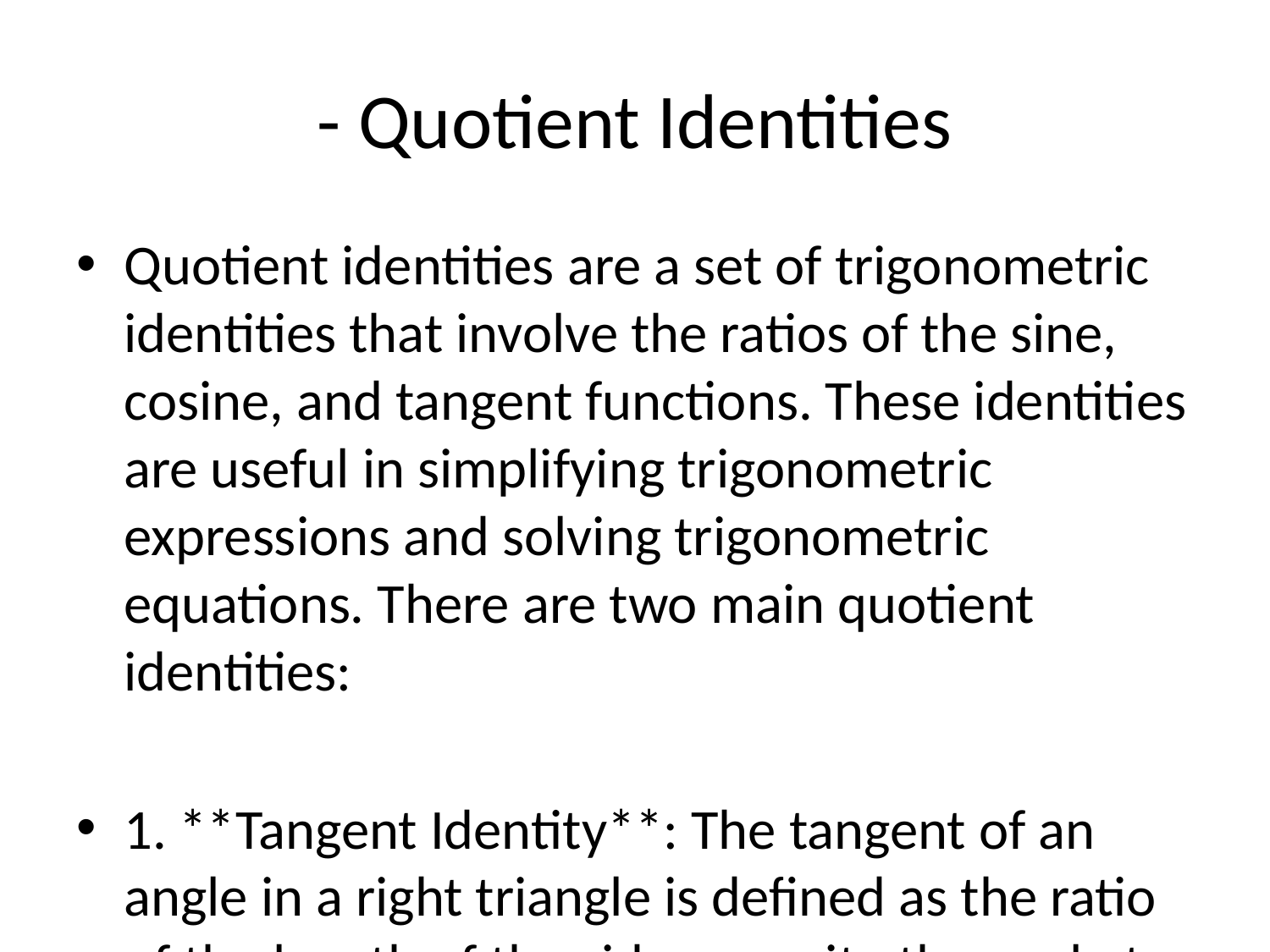

# - Quotient Identities
Quotient identities are a set of trigonometric identities that involve the ratios of the sine, cosine, and tangent functions. These identities are useful in simplifying trigonometric expressions and solving trigonometric equations. There are two main quotient identities:

1. **Tangent Identity**: The tangent of an angle in a right triangle is defined as the ratio of the length of the side opposite the angle to the length of the side adjacent to the angle. The tangent identity states that for any angle θ, the following equation holds:
   \[\tan(\theta) = \frac{\sin(\theta)}{\cos(\theta)}\]
   This identity shows that the tangent function can be expressed as the ratio of the sine function to the cosine function.

2. **Cotangent Identity**: The cotangent of an angle in a right triangle is defined as the reciprocal of the tangent function. The cotangent identity states that for any angle θ, the following equation holds:
   \[\cot(\theta) = \frac{1}{\tan(\theta)} = \frac{\cos(\theta)}{\sin(\theta)}\]
   This identity shows that the cotangent function can be expressed in terms of the cosine and sine functions.

By using these quotient identities, trigonometric expressions can be simplified and manipulated more easily. These identities are derived from the definitions of the trigonometric functions and the properties of right triangles. They are fundamental in trigonometry and are used extensively in various calculations involving angles and relationships between trigonometric functions.